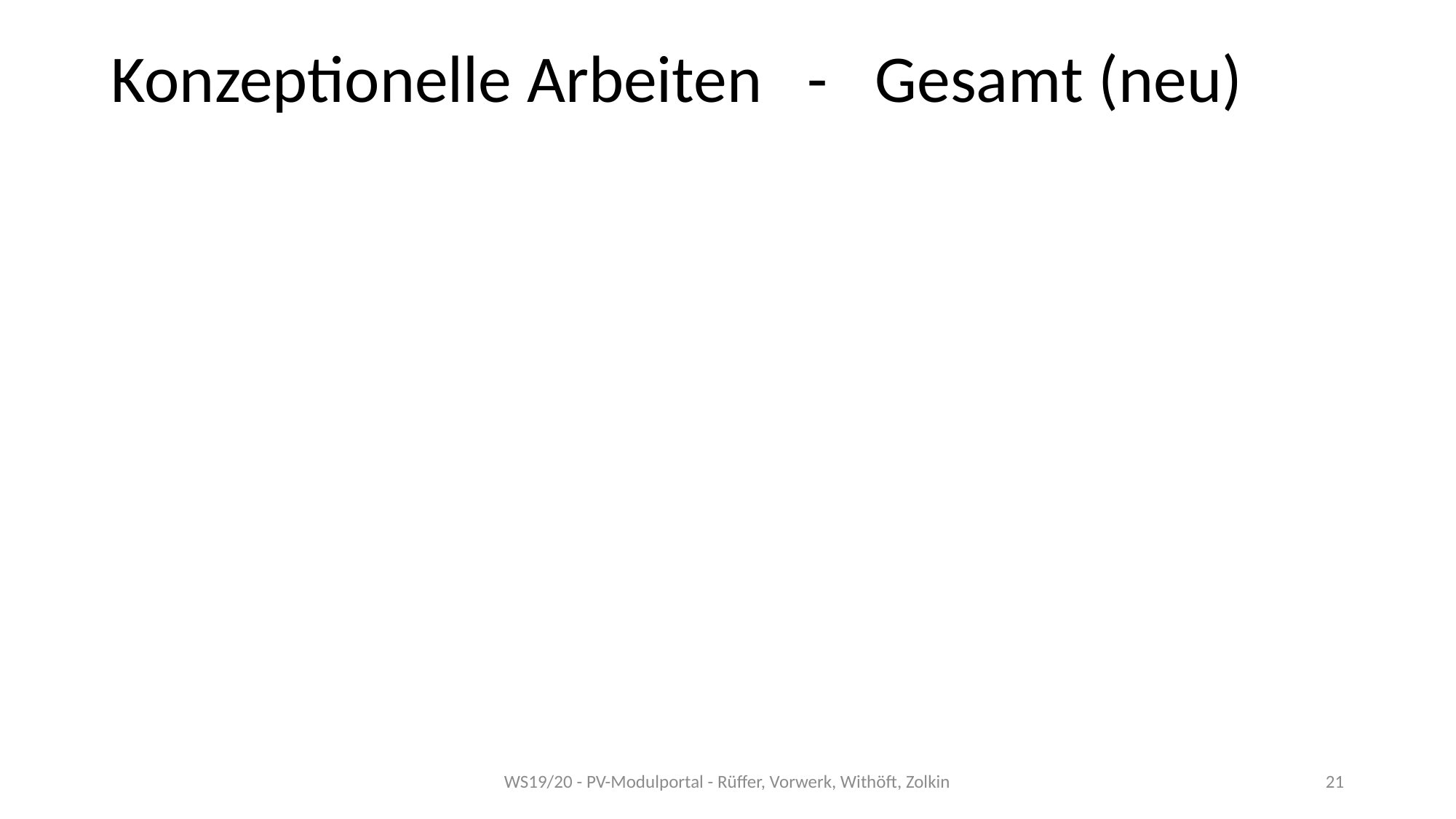

# Konzeptionelle Arbeiten   - 	Gesamt (neu)
WS19/20 - PV-Modulportal - Rüffer, Vorwerk, Withöft, Zolkin
21